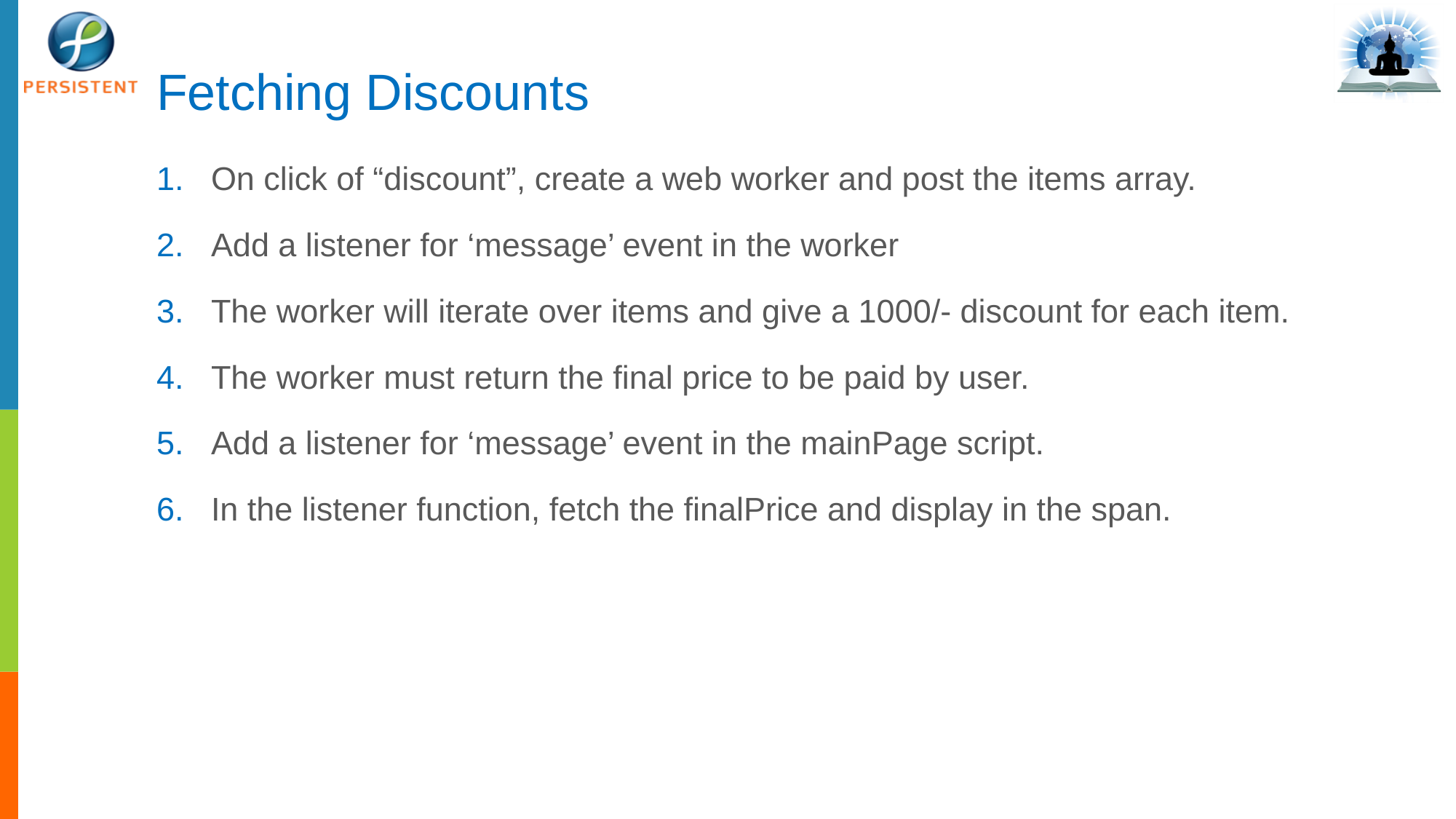

# Fetching Discounts
On click of “discount”, create a web worker and post the items array.
Add a listener for ‘message’ event in the worker
The worker will iterate over items and give a 1000/- discount for each item.
The worker must return the final price to be paid by user.
Add a listener for ‘message’ event in the mainPage script.
In the listener function, fetch the finalPrice and display in the span.